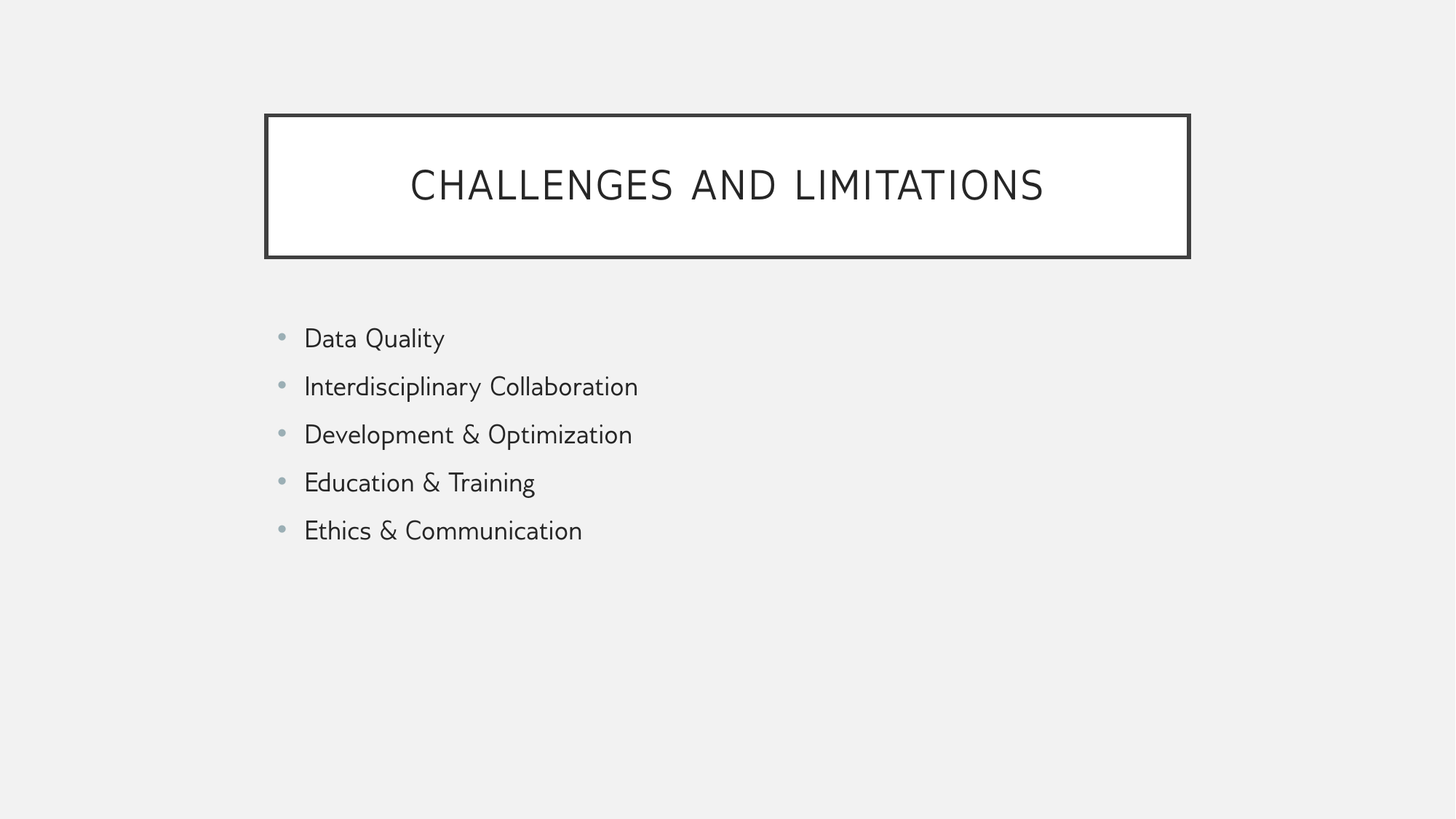

# Challenges and Limitations
Data Quality
Interdisciplinary Collaboration
Development & Optimization
Education & Training
Ethics & Communication